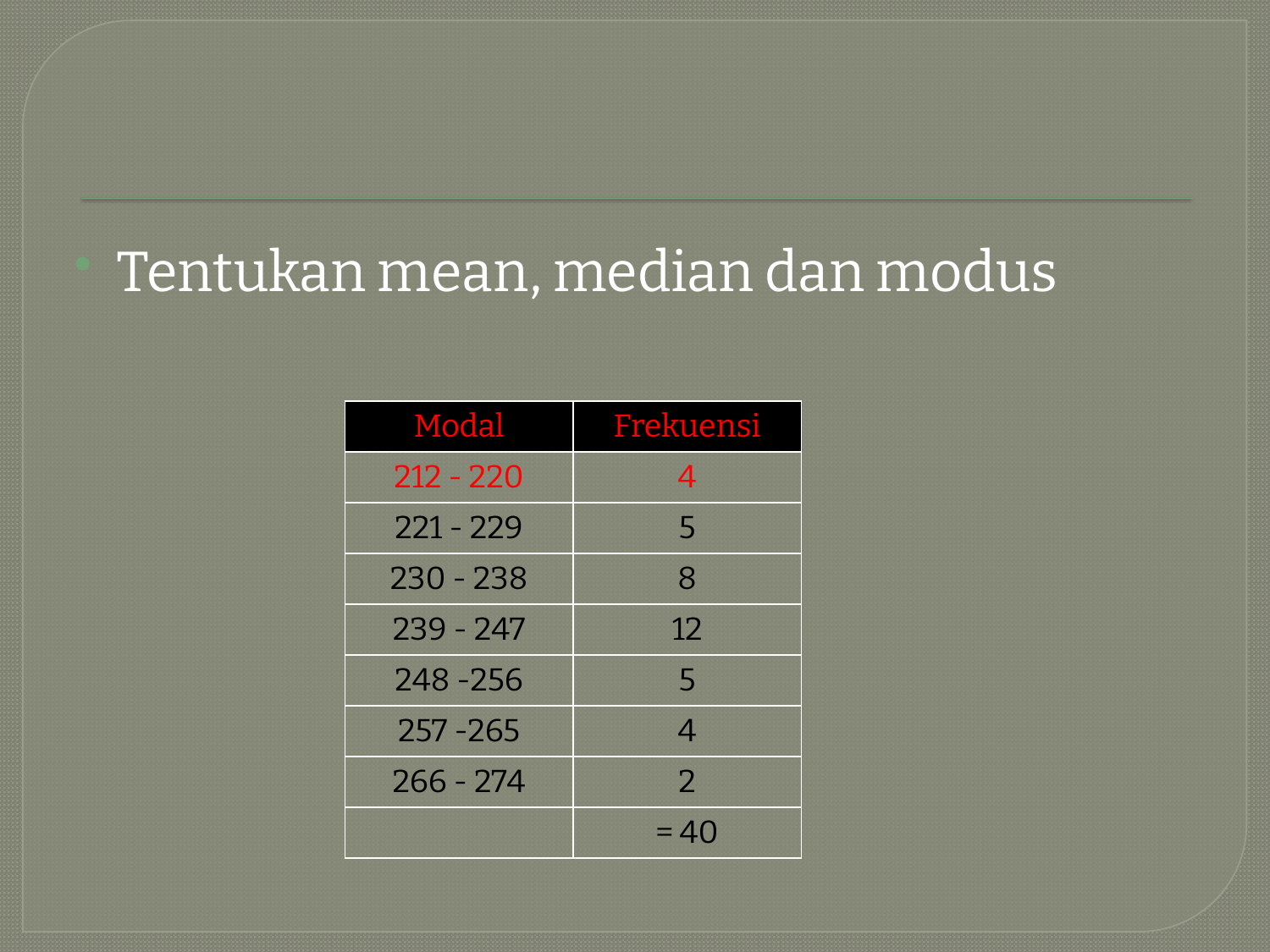

#
Tentukan mean, median dan modus
| Modal | Frekuensi |
| --- | --- |
| 212 - 220 | 4 |
| 221 - 229 | 5 |
| 230 - 238 | 8 |
| 239 - 247 | 12 |
| 248 -256 | 5 |
| 257 -265 | 4 |
| 266 - 274 | 2 |
|  | = 40 |